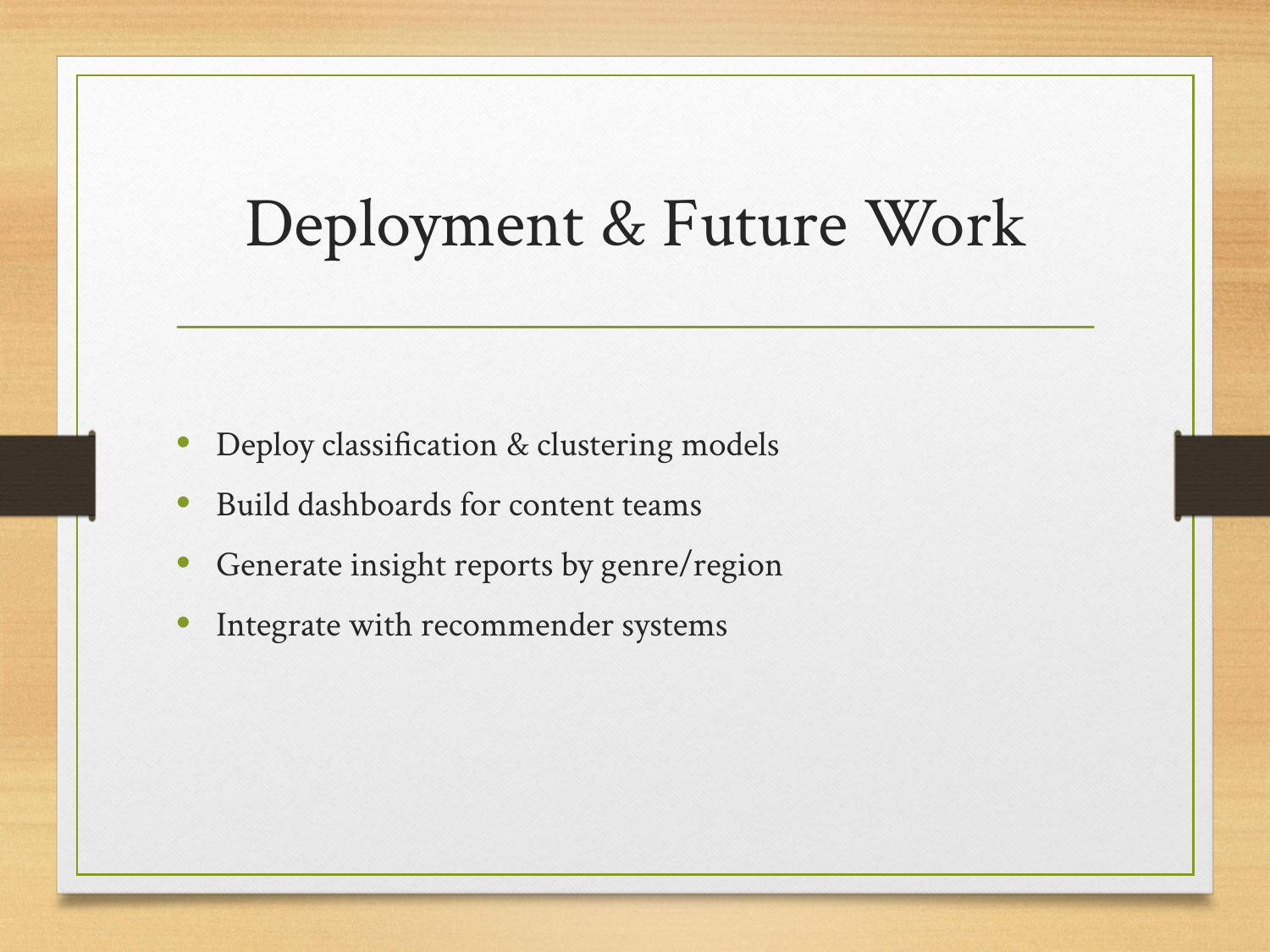

# Deployment & Future Work

Deploy classification & clustering models
Build dashboards for content teams
Generate insight reports by genre/region
Integrate with recommender systems